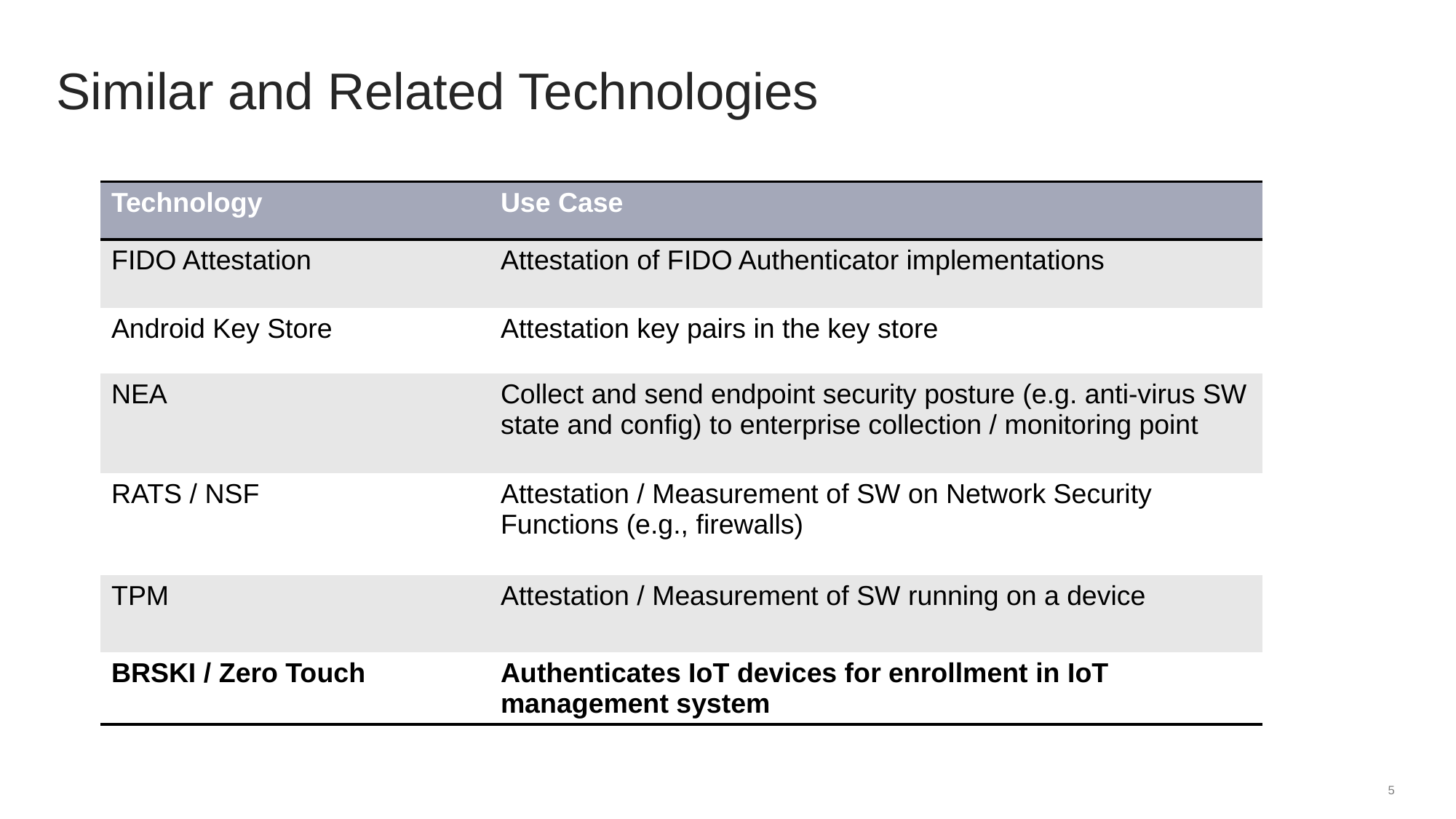

# Similar and Related Technologies
| Technology | Use Case |
| --- | --- |
| FIDO Attestation | Attestation of FIDO Authenticator implementations |
| Android Key Store | Attestation key pairs in the key store |
| NEA | Collect and send endpoint security posture (e.g. anti-virus SW state and config) to enterprise collection / monitoring point |
| RATS / NSF | Attestation / Measurement of SW on Network Security Functions (e.g., firewalls) |
| TPM | Attestation / Measurement of SW running on a device |
| BRSKI / Zero Touch | Authenticates IoT devices for enrollment in IoT management system |